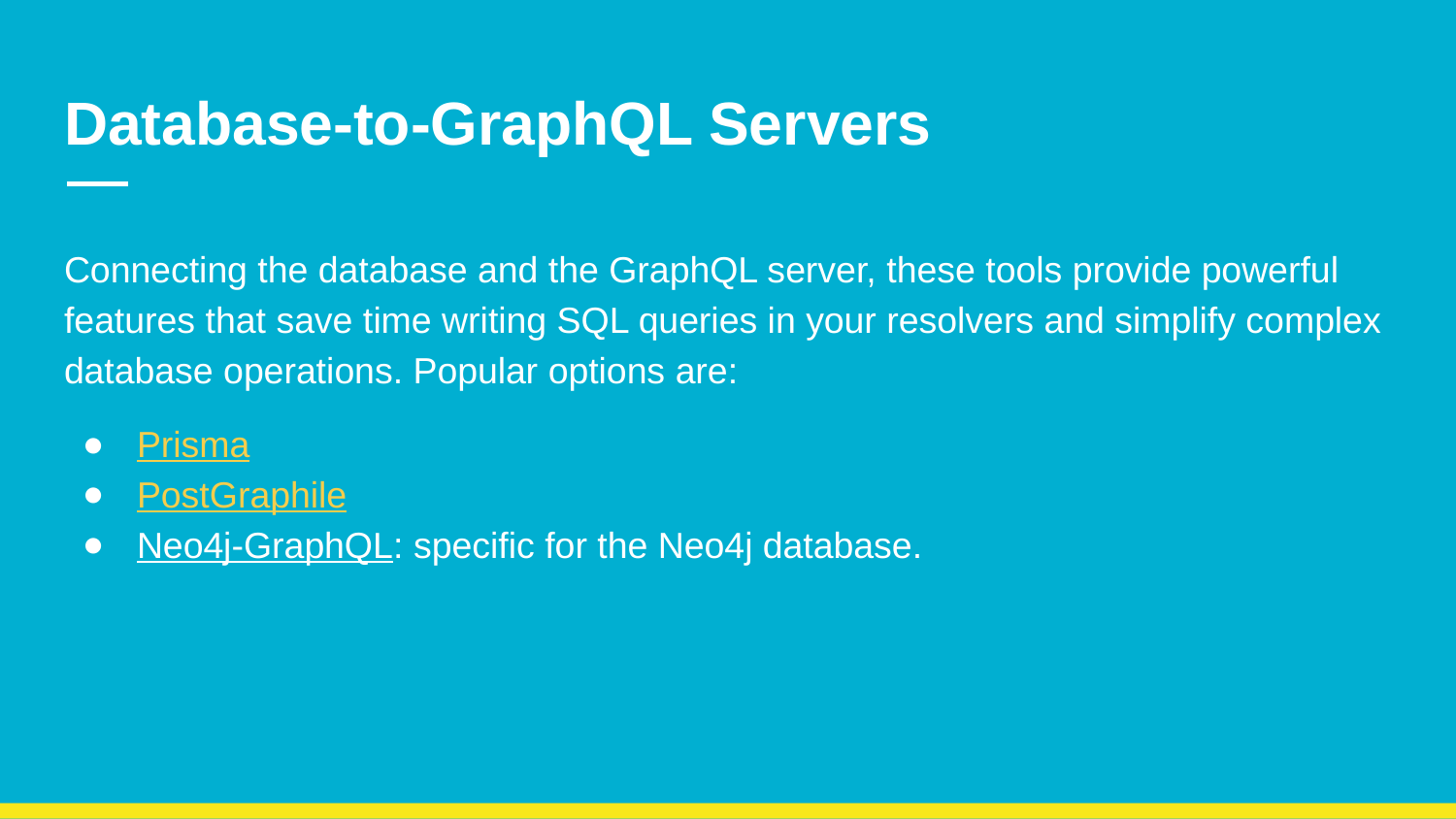

# Database-to-GraphQL Servers

Connecting the database and the GraphQL server, these tools provide powerful features that save time writing SQL queries in your resolvers and simplify complex database operations. Popular options are:
Prisma
PostGraphile
Neo4j-GraphQL: specific for the Neo4j database.